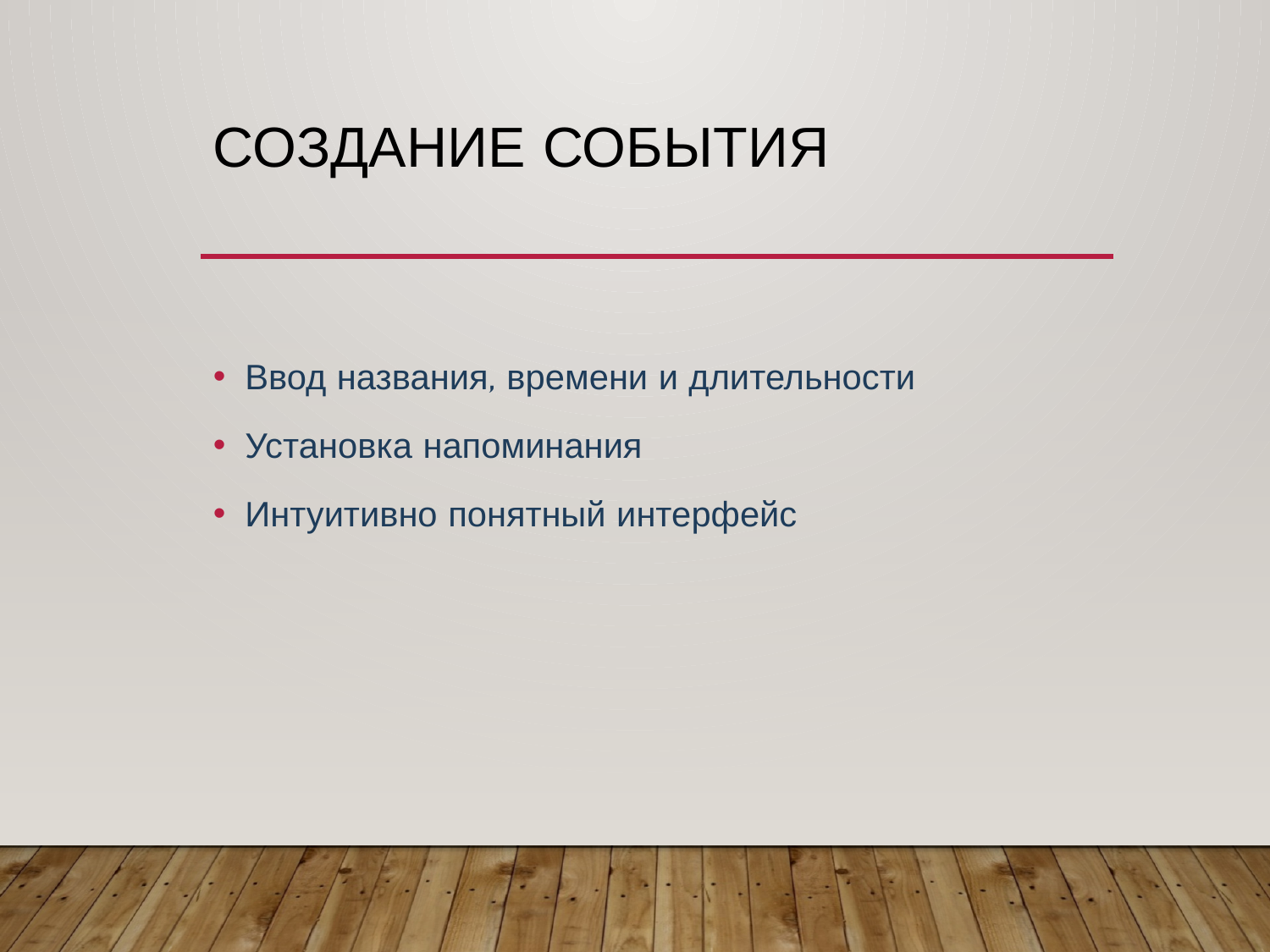

# Создание события

Ввод названия, времени и длительности
Установка напоминания
Интуитивно понятный интерфейс